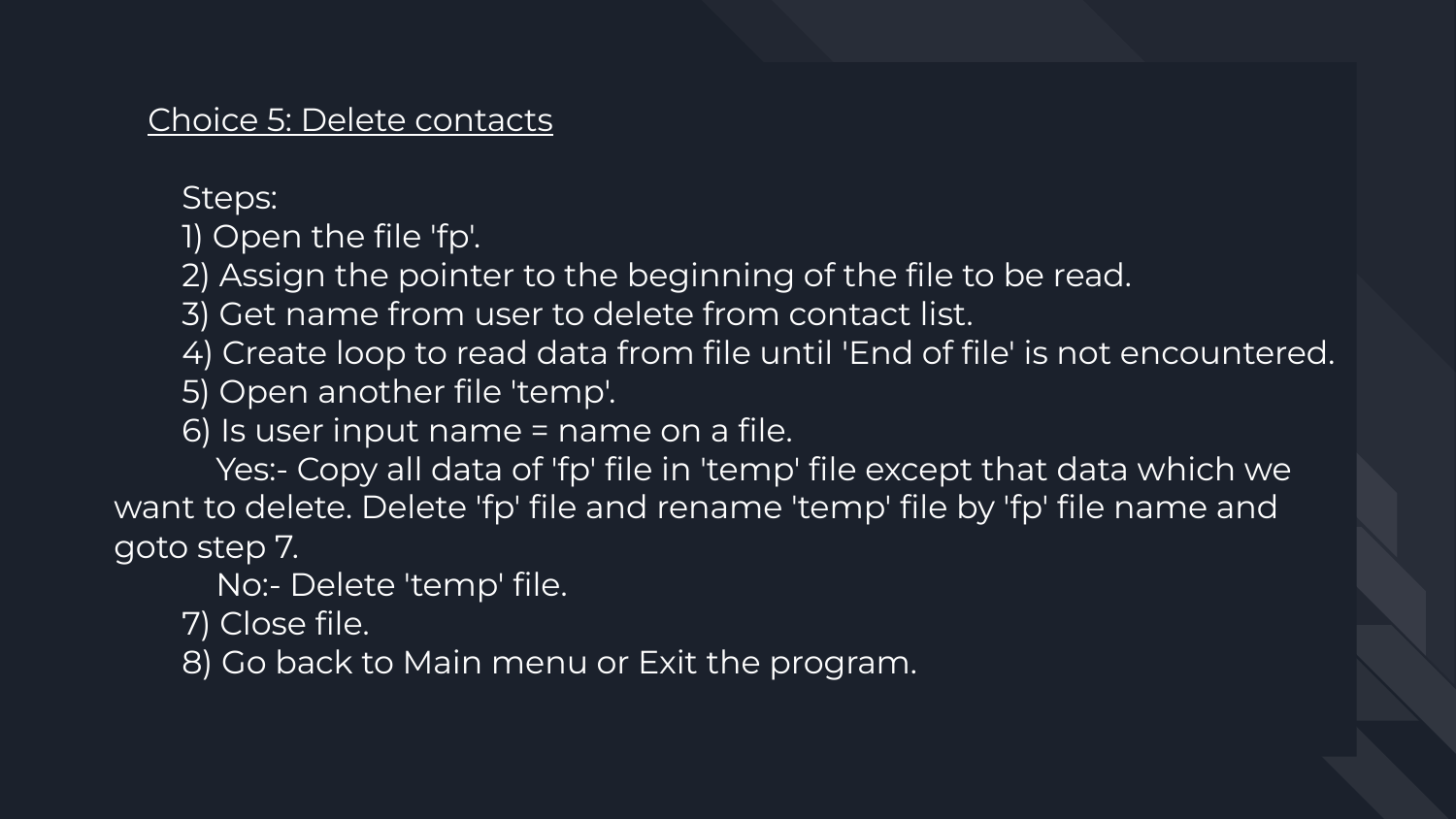

# Choice 5: Delete contacts

        Steps:
        1) Open the file 'fp'.
        2) Assign the pointer to the beginning of the file to be read.
        3) Get name from user to delete from contact list.
        4) Create loop to read data from file until 'End of file' is not encountered.
        5) Open another file 'temp'.
        6) Is user input name = name on a file.
            Yes:- Copy all data of 'fp' file in 'temp' file except that data which we want to delete. Delete 'fp' file and rename 'temp' file by 'fp' file name and goto step 7.
            No:- Delete 'temp' file.
        7) Close file.
        8) Go back to Main menu or Exit the program.